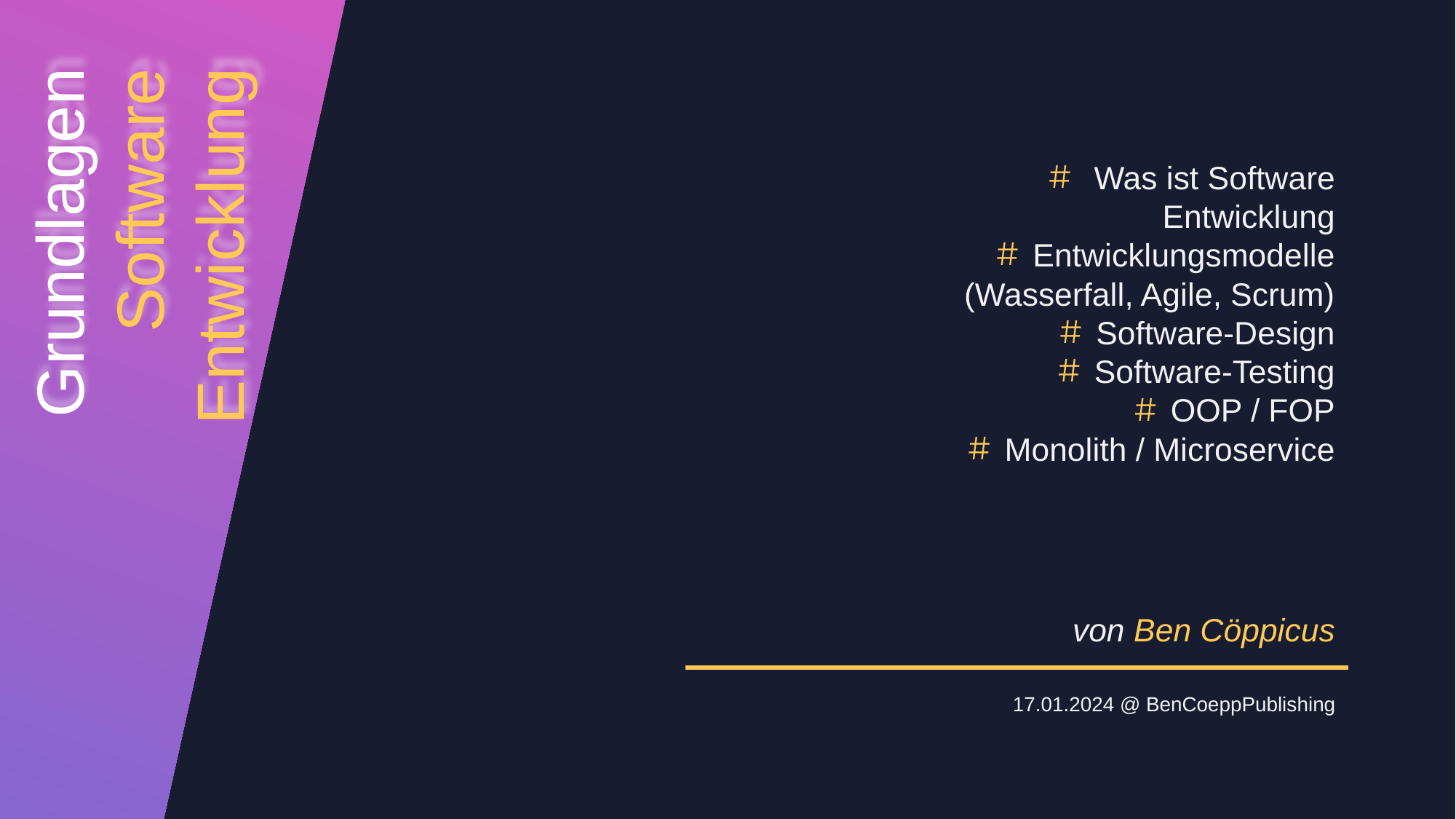

Was ist Software Entwicklung
Entwicklungsmodelle (Wasserfall, Agile, Scrum)
Software-Design
Software-Testing
OOP / FOP
Monolith / Microservice
Grundlagen Software Entwicklung
von Ben Cöppicus
17.01.2024 @ BenCoeppPublishing